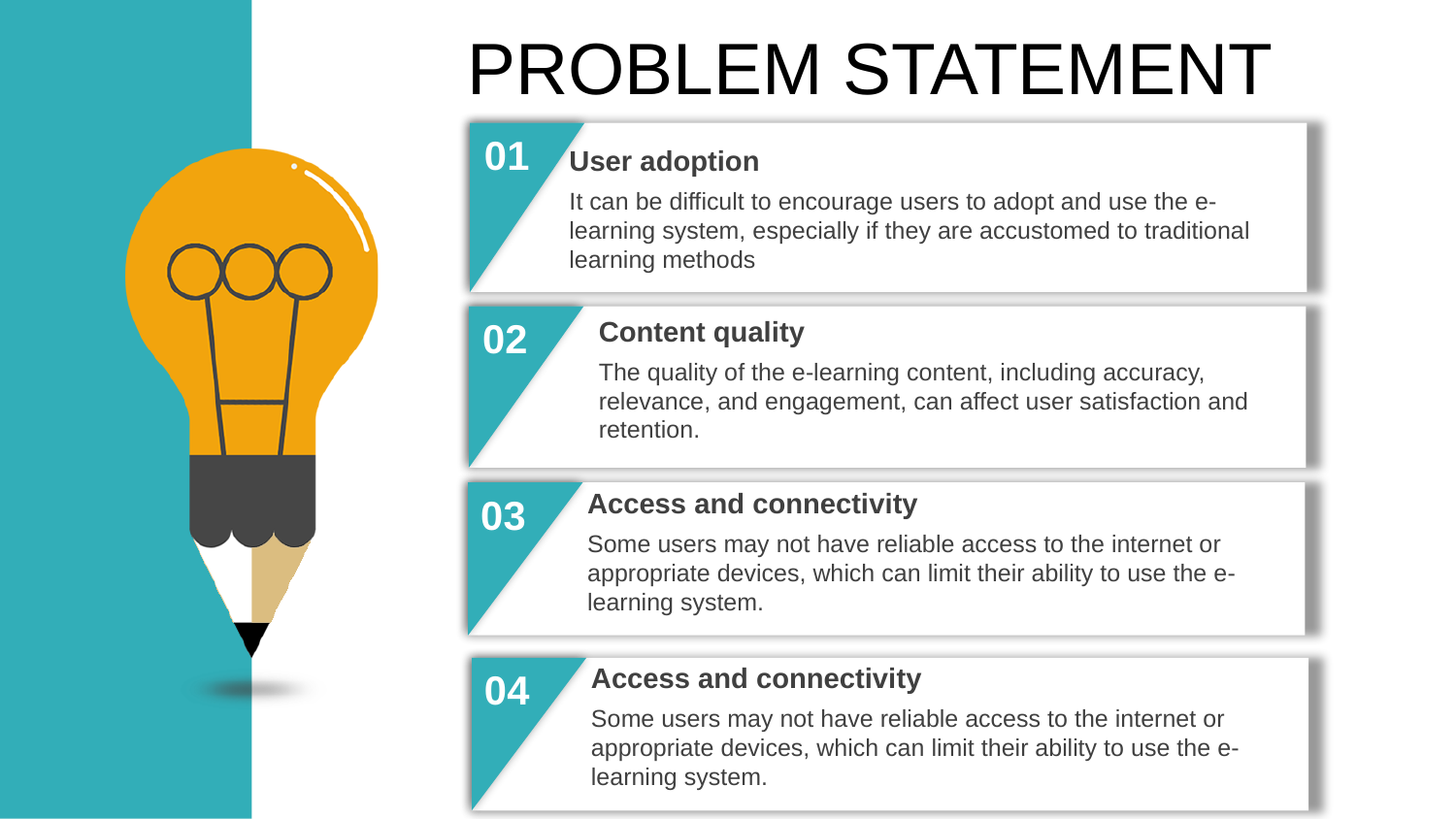

PROBLEM STATEMENT

01
User adoption
It can be difficult to encourage users to adopt and use the e-learning system, especially if they are accustomed to traditional learning methods
02

Content quality
The quality of the e-learning content, including accuracy, relevance, and engagement, can affect user satisfaction and retention.
Access and connectivity
Some users may not have reliable access to the internet or appropriate devices, which can limit their ability to use the e-learning system.
03

Access and connectivity
Some users may not have reliable access to the internet or appropriate devices, which can limit their ability to use the e-learning system.
04